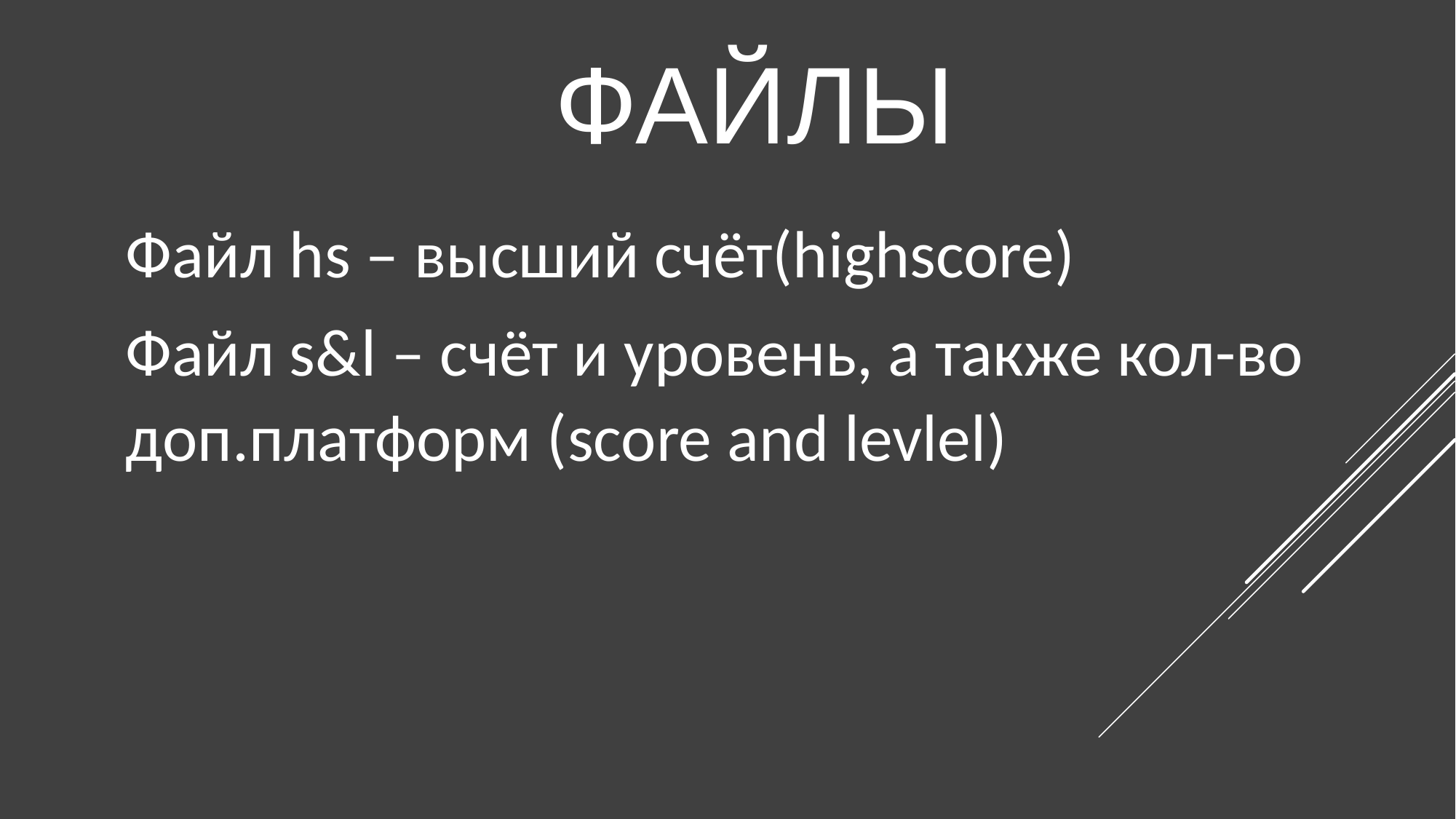

# Файлы
Файл hs – высший счёт(highscore)
Файл s&l – счёт и уровень, а также кол-во доп.платформ (score and levlel)